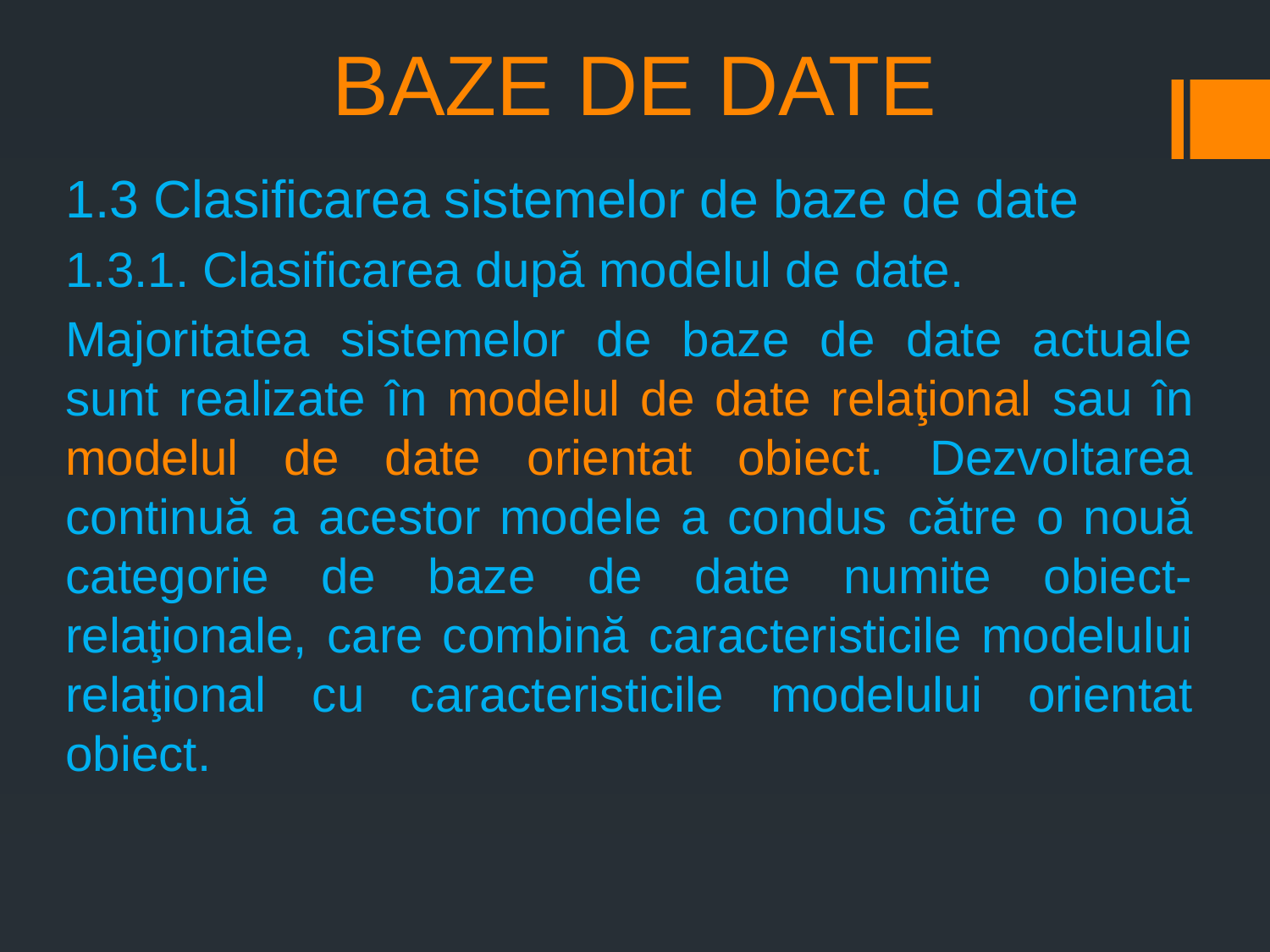

# BAZE DE DATE
1.3 Clasificarea sistemelor de baze de date
1.3.1. Clasificarea după modelul de date.
Majoritatea sistemelor de baze de date actuale sunt realizate în modelul de date relaţional sau în modelul de date orientat obiect. Dezvoltarea continuă a acestor modele a condus către o nouă categorie de baze de date numite obiect-relaţionale, care combină caracteristicile modelului relaţional cu caracteristicile modelului orientat obiect.